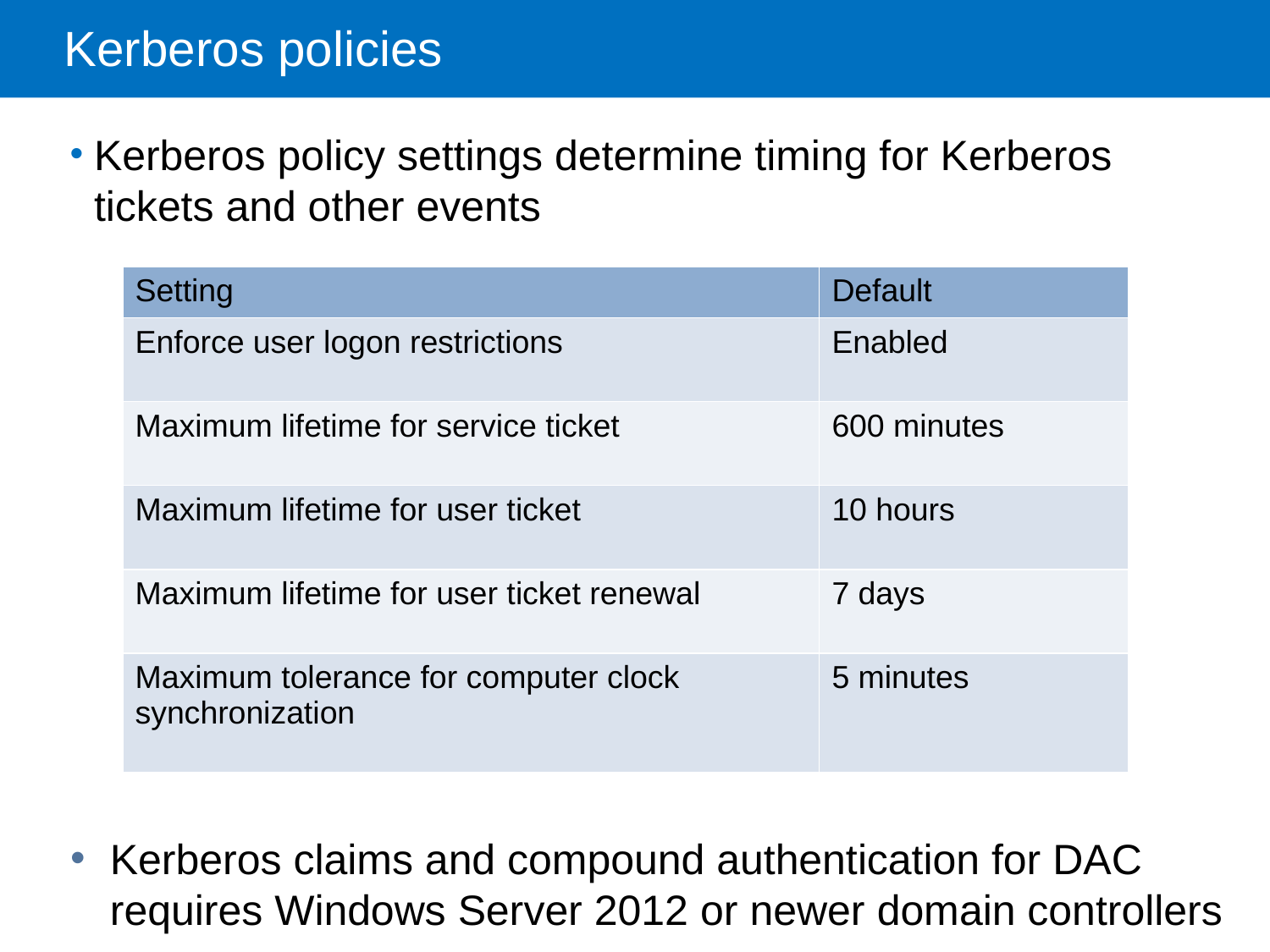

# Kerberos policies
Kerberos policy settings determine timing for Kerberos tickets and other events

| Setting | Default |
| --- | --- |
| Enforce user logon restrictions | Enabled |
| Maximum lifetime for service ticket | 600 minutes |
| Maximum lifetime for user ticket | 10 hours |
| Maximum lifetime for user ticket renewal | 7 days |
| Maximum tolerance for computer clock synchronization | 5 minutes |
Kerberos claims and compound authentication for DAC requires Windows Server 2012 or newer domain controllers